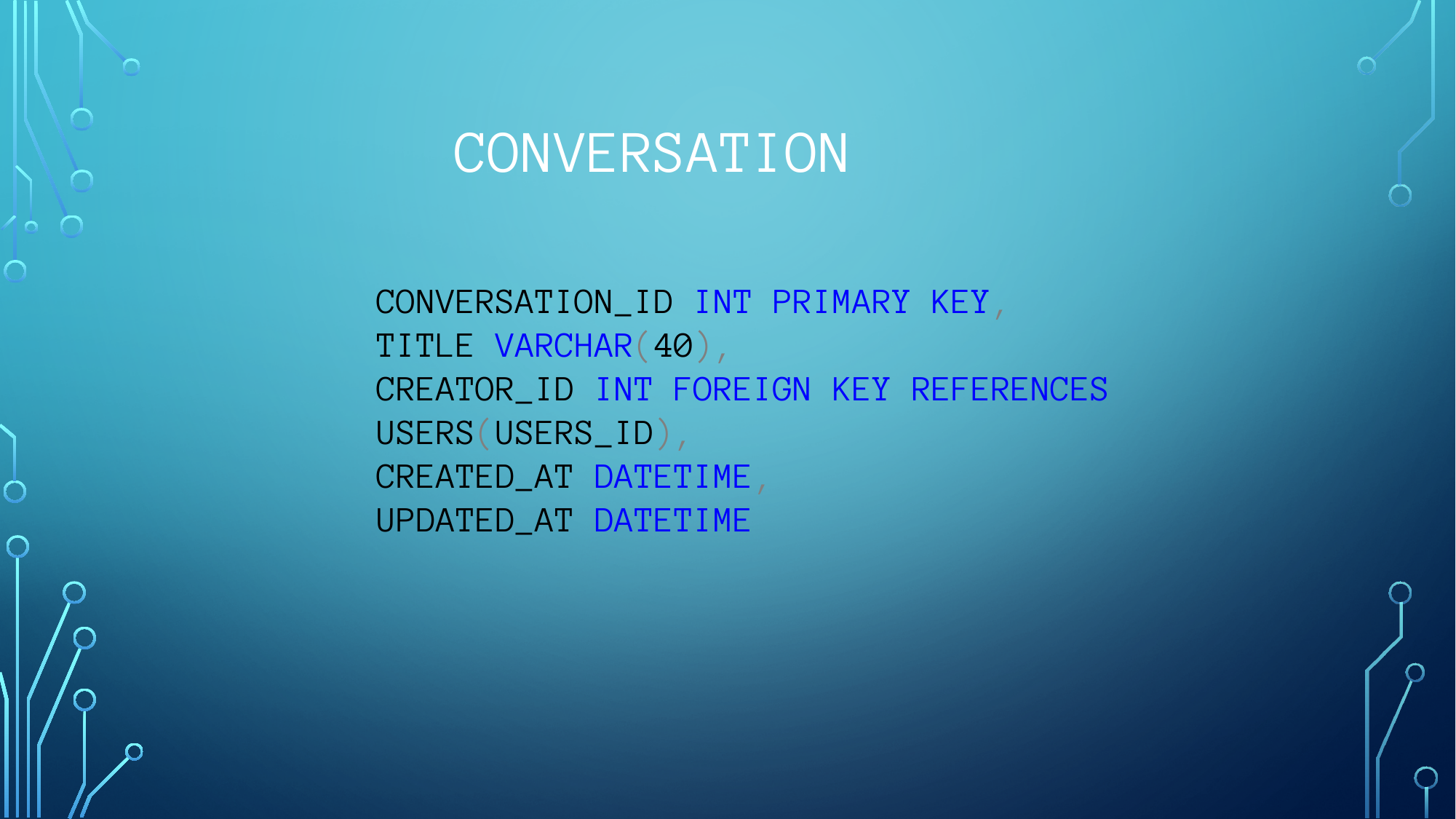

CONVERSATION

CONVERSATION_ID INT PRIMARY KEY,
TITLE VARCHAR(40),
CREATOR_ID INT FOREIGN KEY REFERENCES USERS(USERS_ID),
CREATED_AT DATETIME,
UPDATED_AT DATETIME